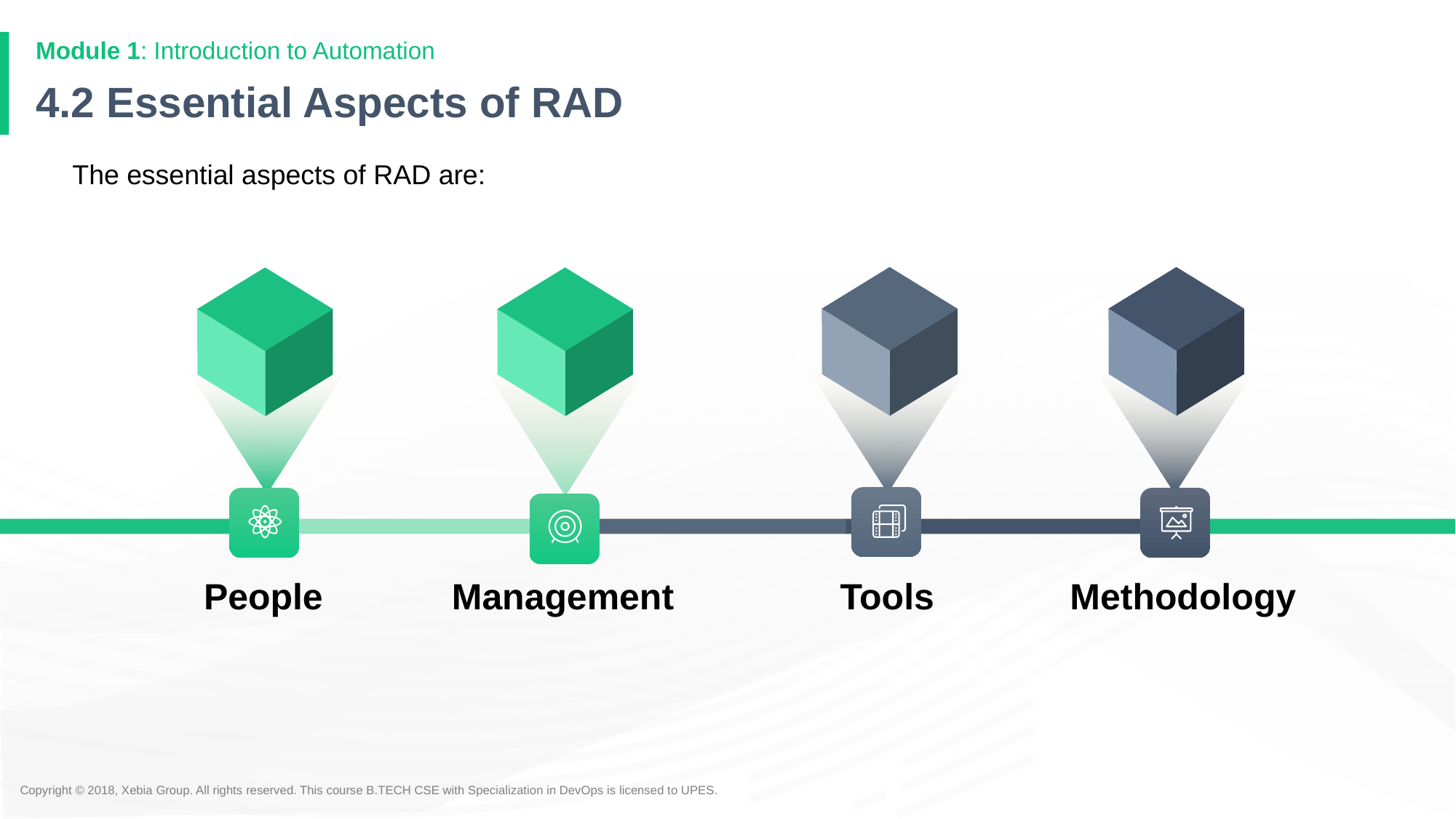

Module 1: Introduction to Automation
# 4.2 Essential Aspects of RAD
The essential aspects of RAD are:

People
Management
Tools
Methodology